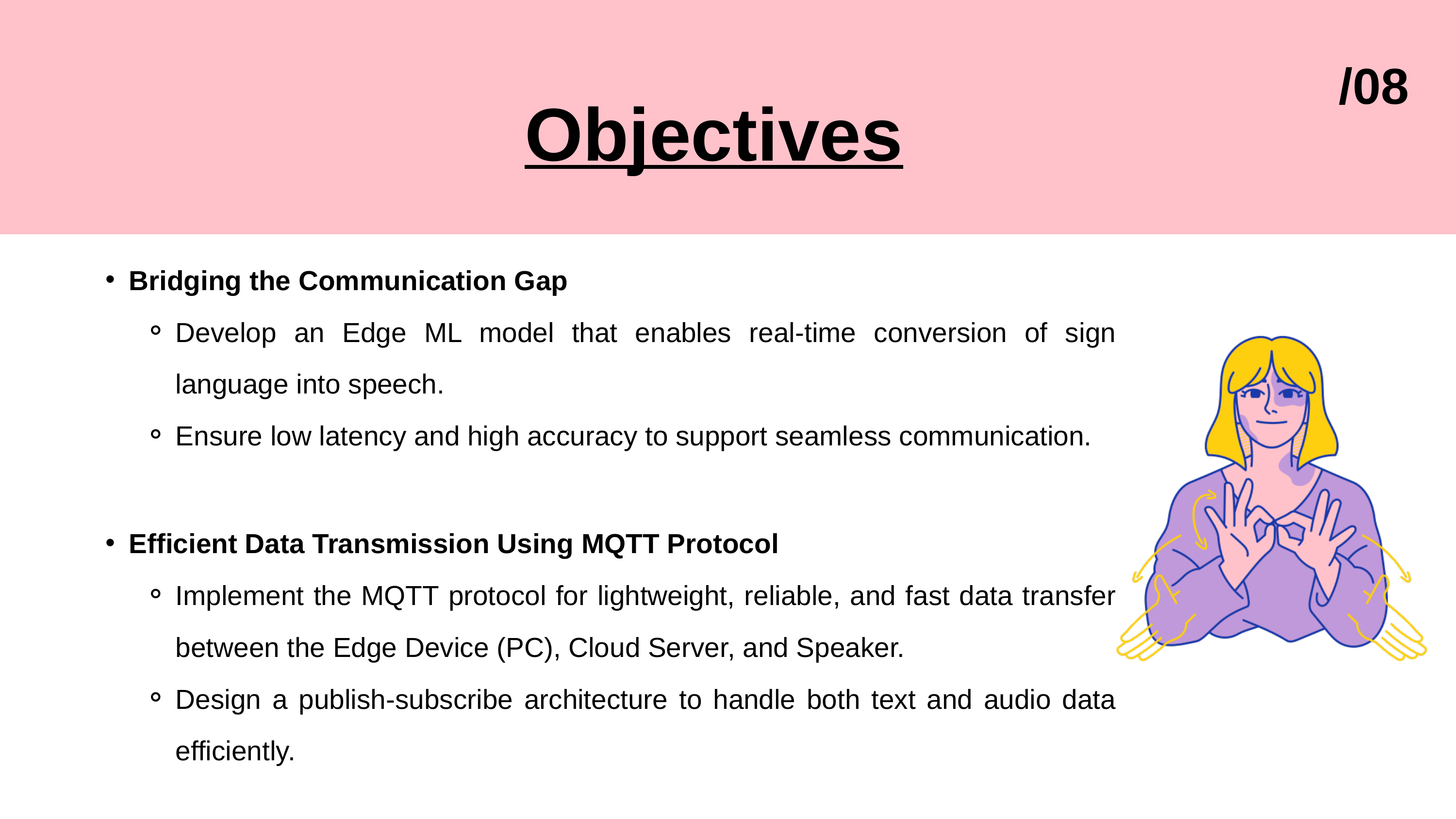

/08
 Objectives
Bridging the Communication Gap
Develop an Edge ML model that enables real-time conversion of sign language into speech.
Ensure low latency and high accuracy to support seamless communication.

Efficient Data Transmission Using MQTT Protocol
Implement the MQTT protocol for lightweight, reliable, and fast data transfer between the Edge Device (PC), Cloud Server, and Speaker.
Design a publish-subscribe architecture to handle both text and audio data efficiently.